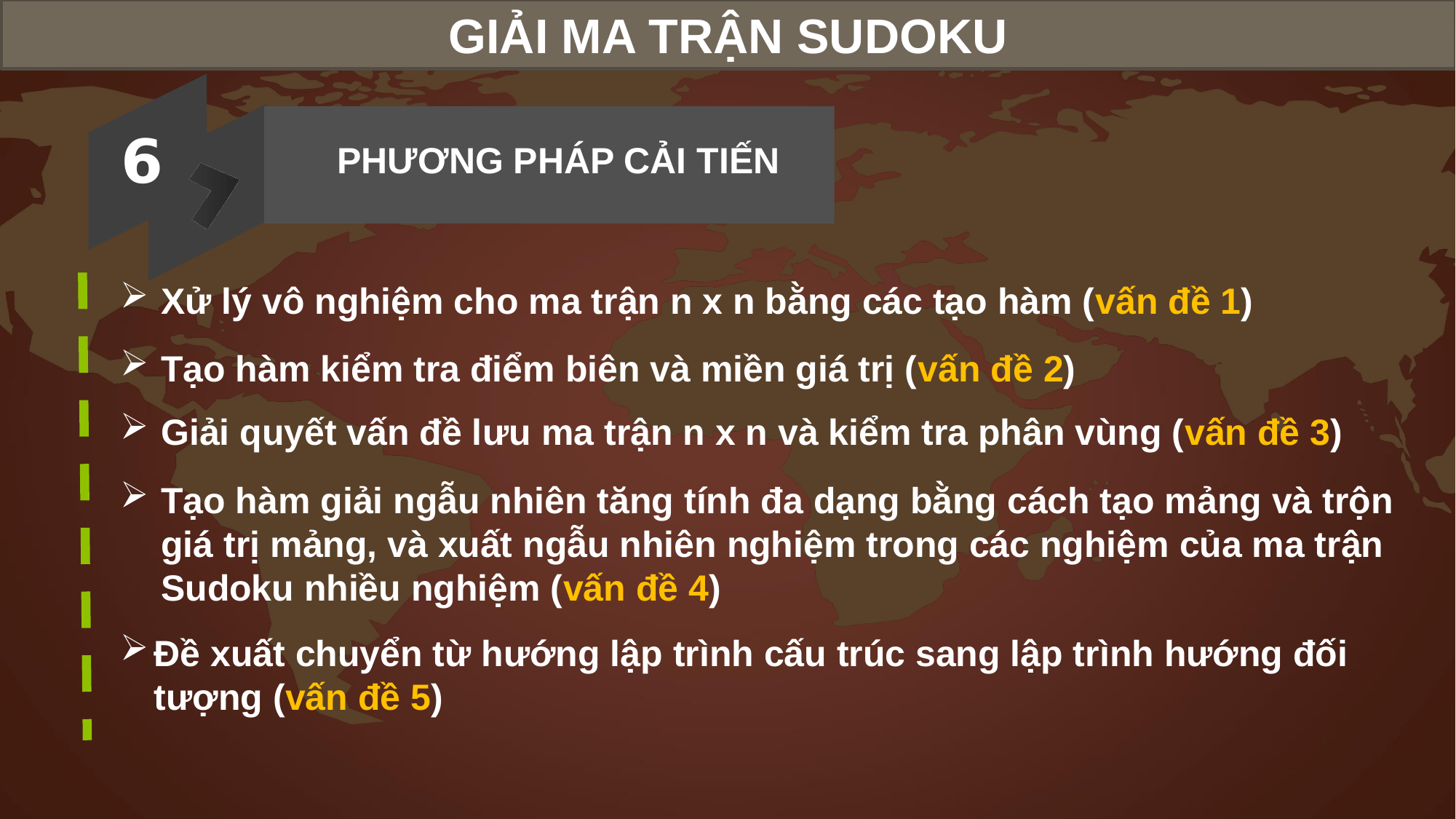

GIẢI MA TRẬN SUDOKU

6
PHƯƠNG PHÁP CẢI TIẾN
Xử lý vô nghiệm cho ma trận n x n bằng các tạo hàm (vấn đề 1)
Tạo hàm kiểm tra điểm biên và miền giá trị (vấn đề 2)
Giải quyết vấn đề lưu ma trận n x n và kiểm tra phân vùng (vấn đề 3)
Tạo hàm giải ngẫu nhiên tăng tính đa dạng bằng cách tạo mảng và trộn giá trị mảng, và xuất ngẫu nhiên nghiệm trong các nghiệm của ma trận Sudoku nhiều nghiệm (vấn đề 4)
Đề xuất chuyển từ hướng lập trình cấu trúc sang lập trình hướng đối tượng (vấn đề 5)